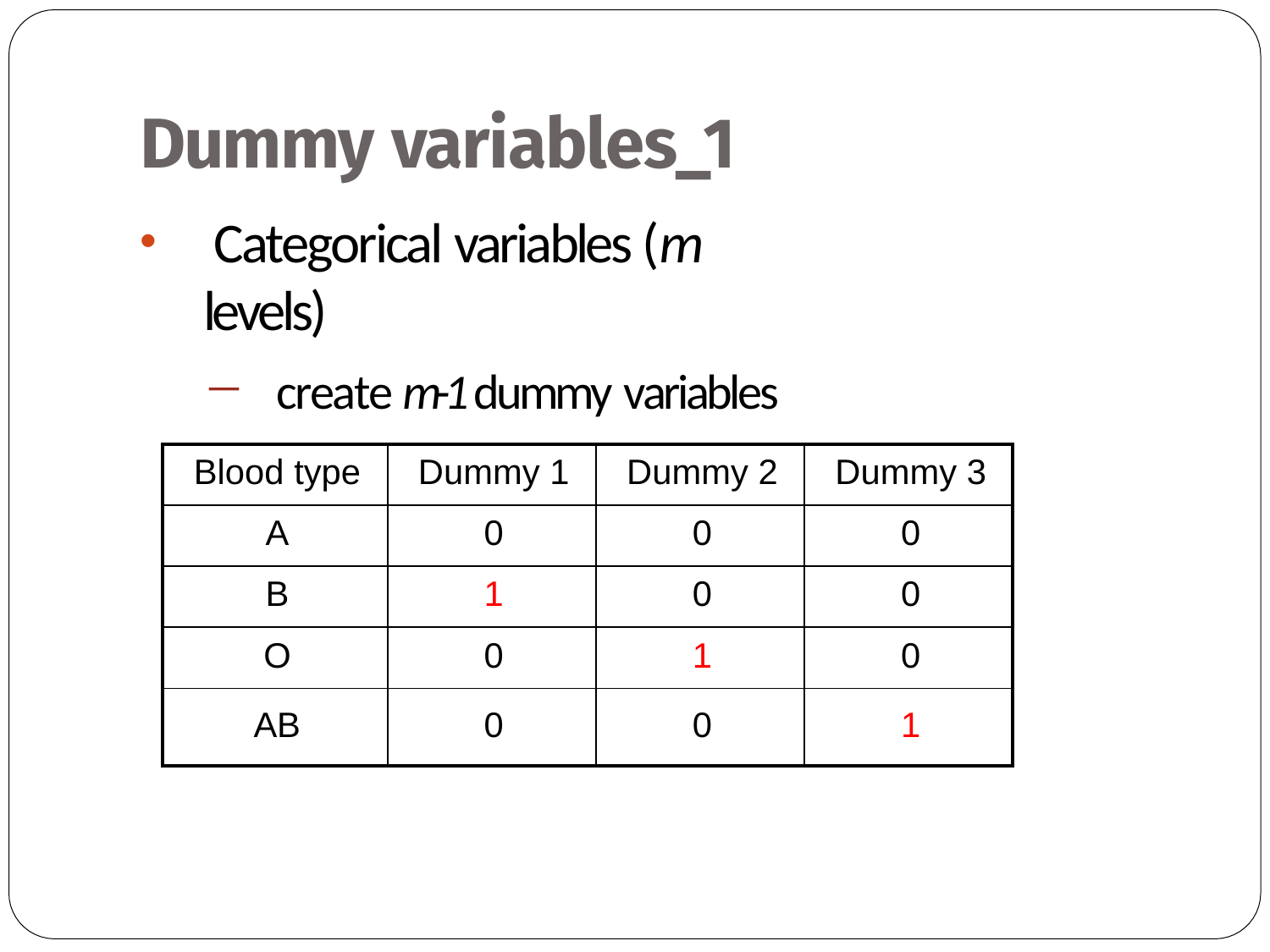

# Dummy variables_1
 Categorical variables (m  levels)
 create m-1 dummy variables
| Blood type | Dummy 1 | Dummy 2 | Dummy 3 |
| --- | --- | --- | --- |
| A | 0 | 0 | 0 |
| B | 1 | 0 | 0 |
| O | 0 | 1 | 0 |
| AB | 0 | 0 | 1 |